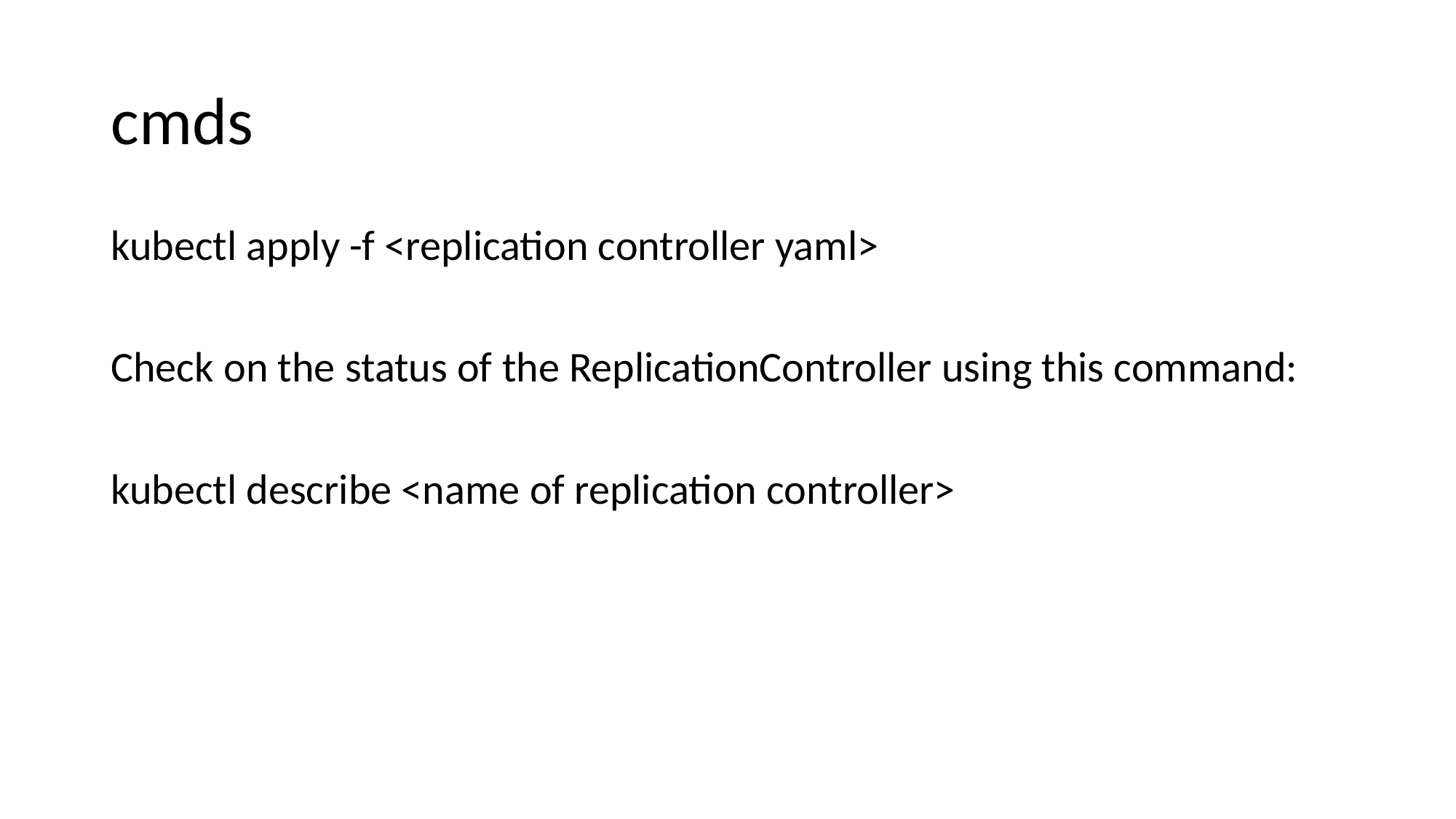

# cmds
kubectl apply -f <replication controller yaml>

Check on the status of the ReplicationController using this command:

kubectl describe <name of replication controller>